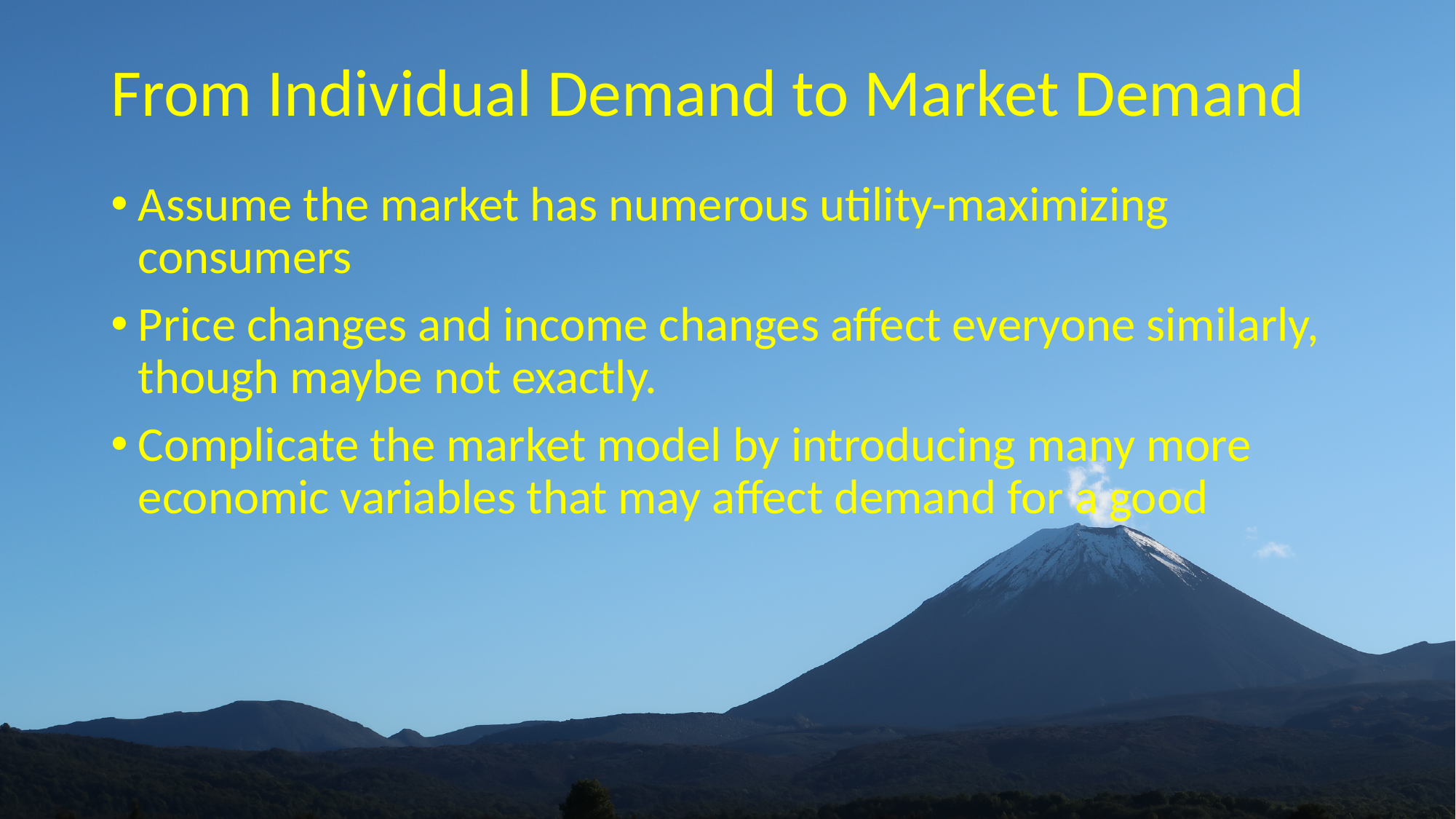

# From Individual Demand to Market Demand
Assume the market has numerous utility-maximizing consumers
Price changes and income changes affect everyone similarly, though maybe not exactly.
Complicate the market model by introducing many more economic variables that may affect demand for a good